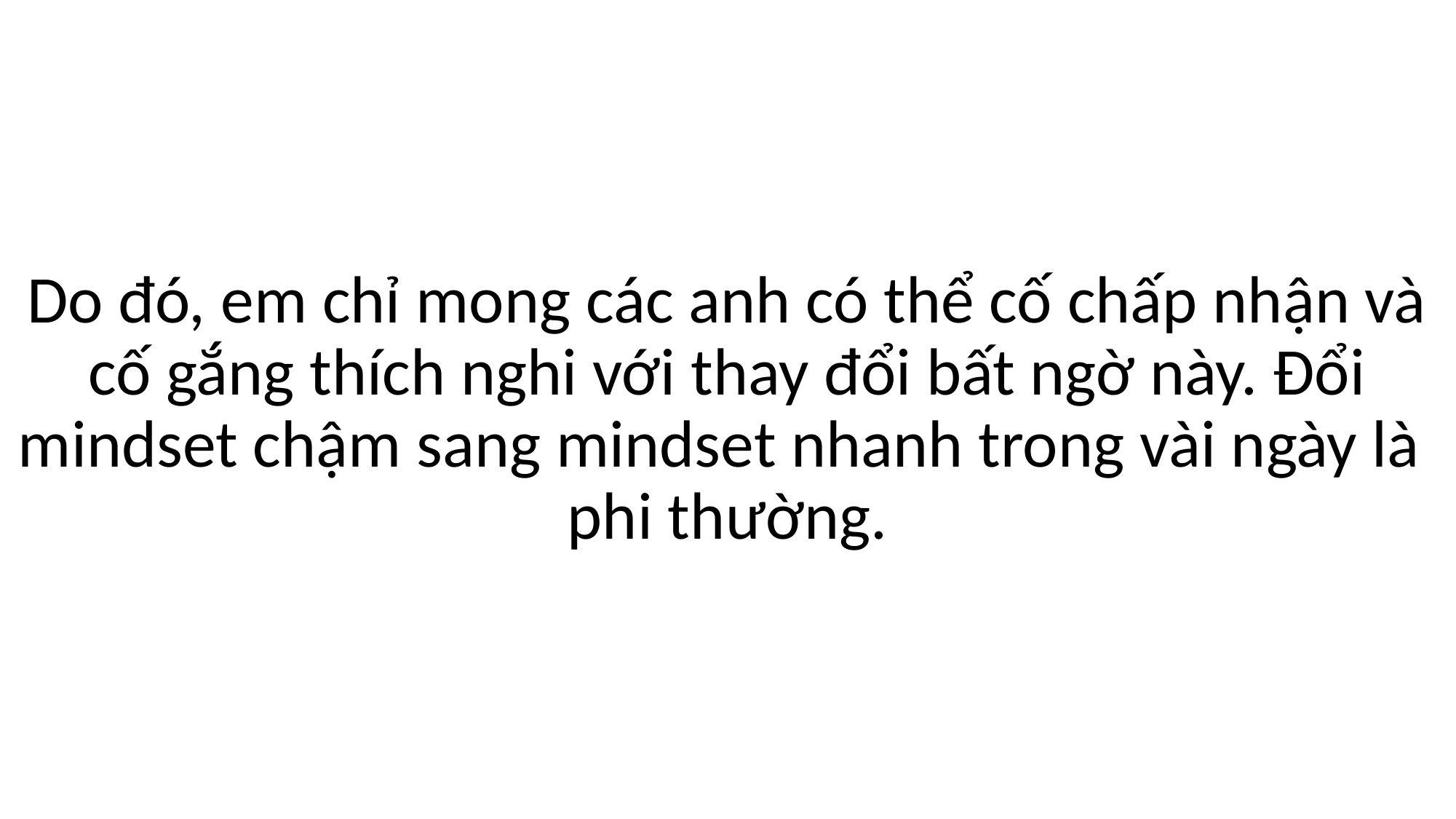

# Do đó, em chỉ mong các anh có thể cố chấp nhận và cố gắng thích nghi với thay đổi bất ngờ này. Đổi mindset chậm sang mindset nhanh trong vài ngày là phi thường.